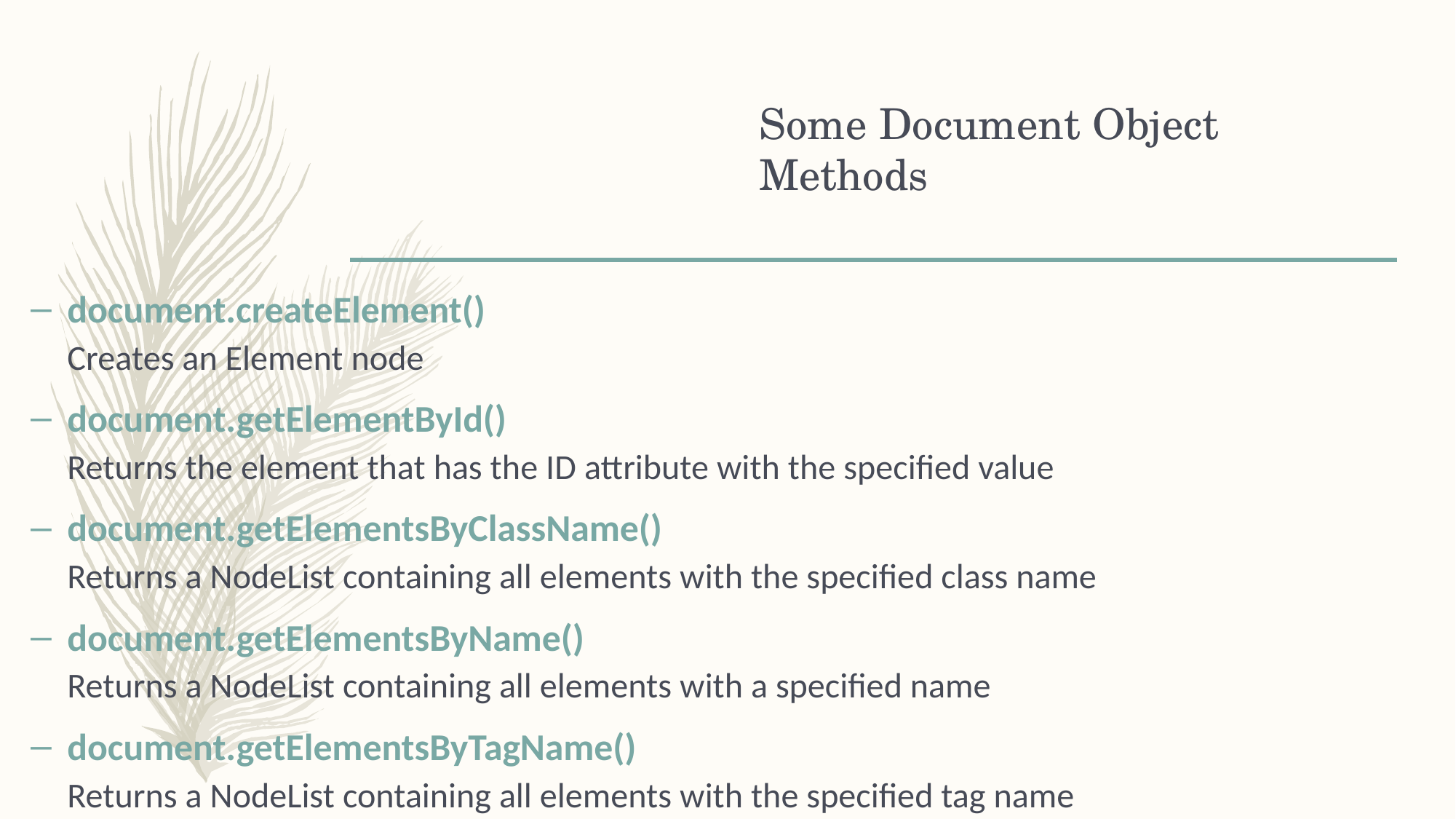

# Some Document Object Methods
document.createElement()
Creates an Element node
document.getElementById()
Returns the element that has the ID attribute with the specified value
document.getElementsByClassName()
Returns a NodeList containing all elements with the specified class name
document.getElementsByName()
Returns a NodeList containing all elements with a specified name
document.getElementsByTagName()
Returns a NodeList containing all elements with the specified tag name